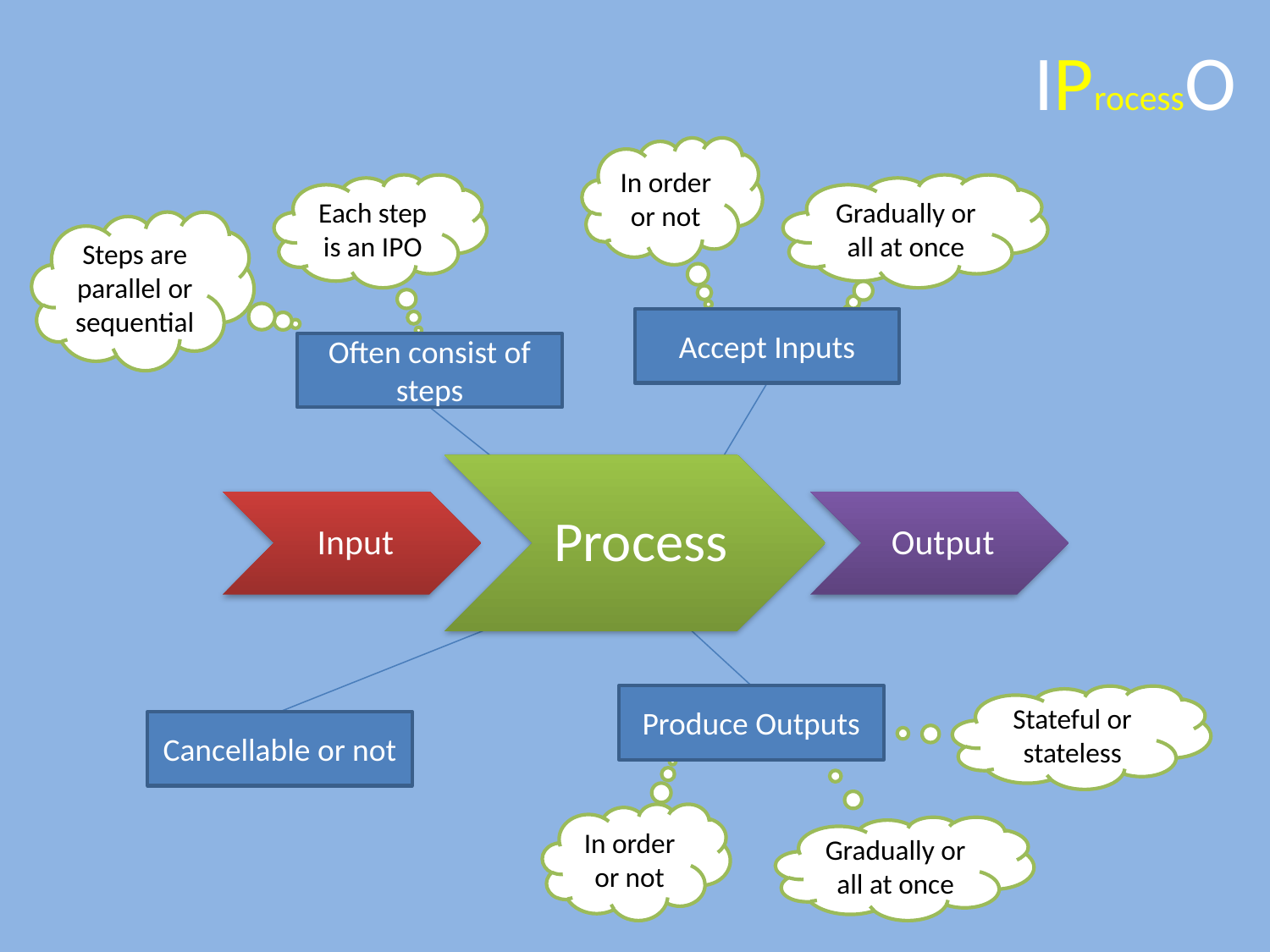

# IProcessO
In order or not
Gradually or all at once
Each step is an IPO
Steps are parallel or sequential
Accept Inputs
Often consist of steps
Input
Process
Output
Produce Outputs
Stateful or stateless
Cancellable or not
In order or not
Gradually or all at once